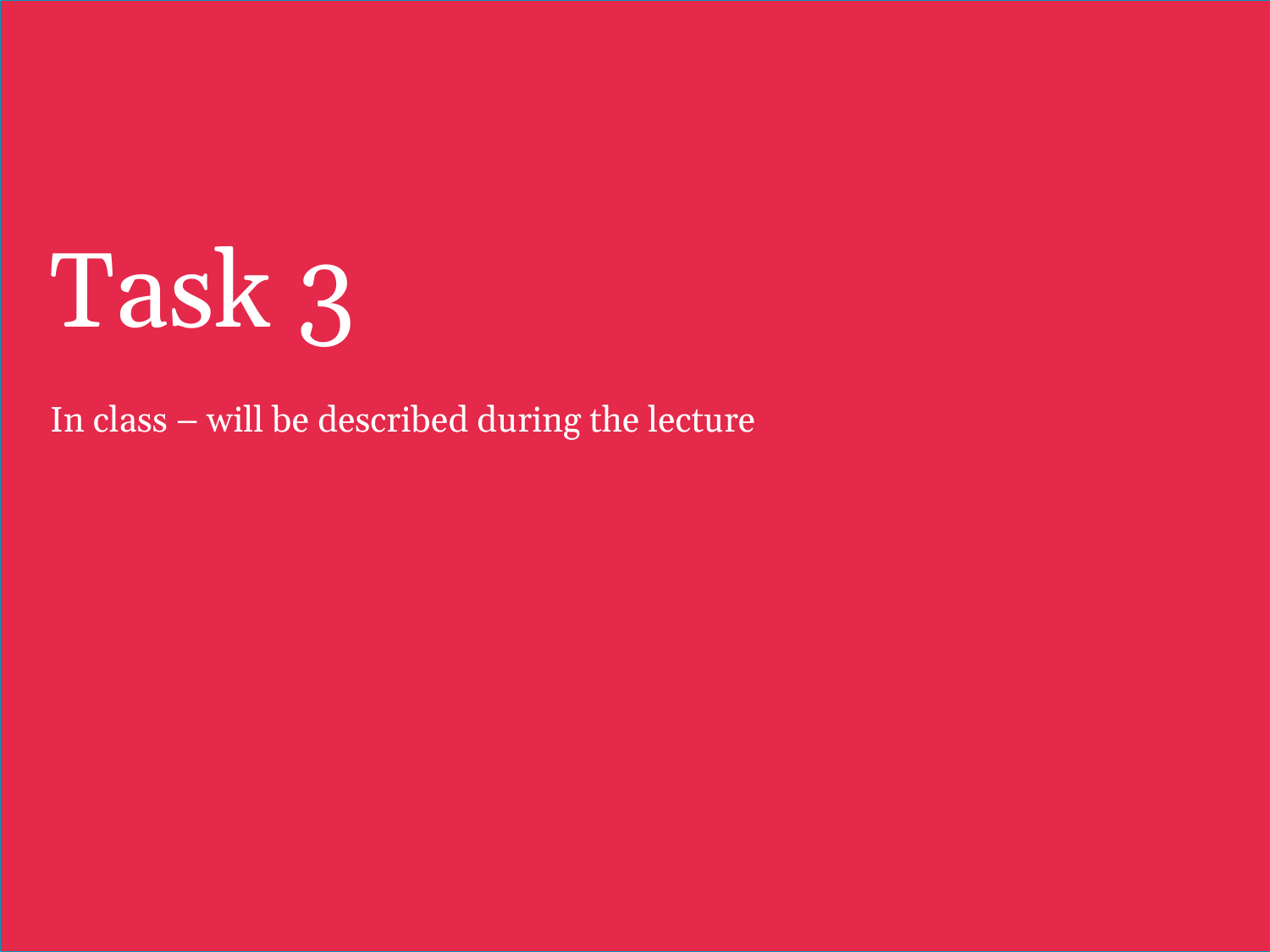

# Task 3
In class – will be described during the lecture